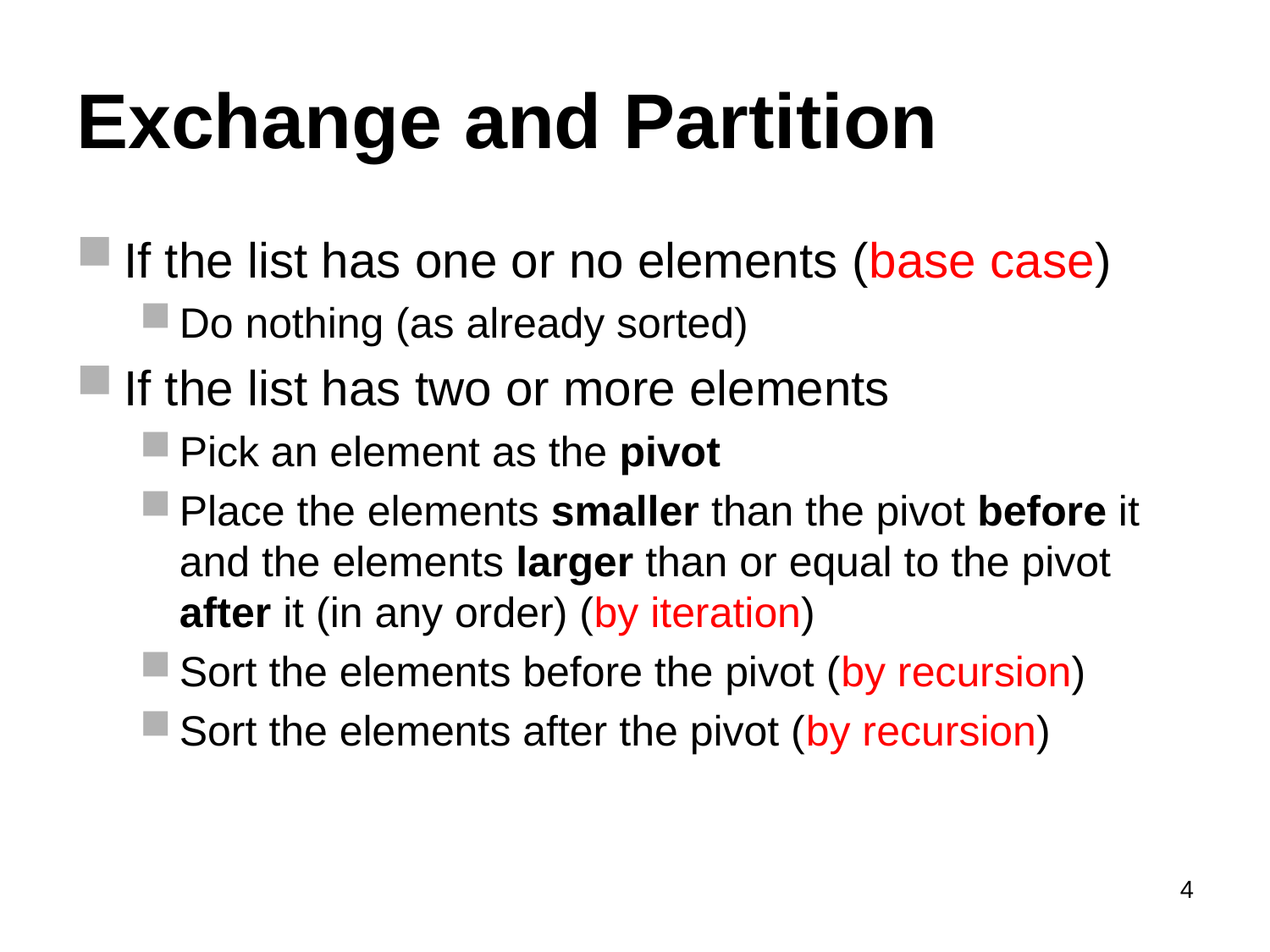

# Exchange and Partition
If the list has one or no elements (base case)
Do nothing (as already sorted)
If the list has two or more elements
Pick an element as the pivot
Place the elements smaller than the pivot before it and the elements larger than or equal to the pivot after it (in any order) (by iteration)
Sort the elements before the pivot (by recursion)
Sort the elements after the pivot (by recursion)

4